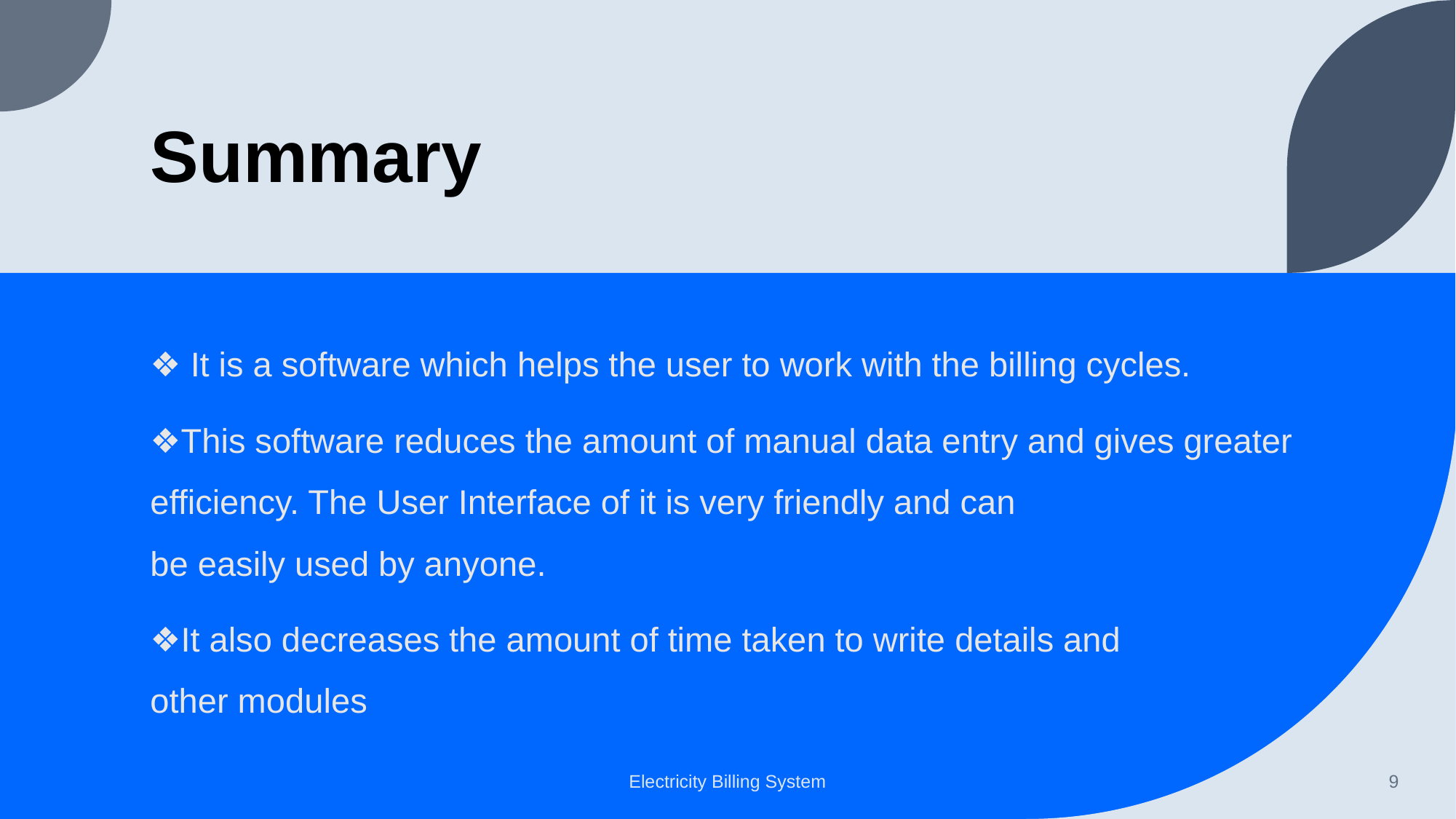

# Summary
❖ It is a software which helps the user to work with the billing cycles.
❖This software reduces the amount of manual data entry and gives greater efficiency. The User Interface of it is very friendly and can be easily used by anyone.
❖It also decreases the amount of time taken to write details and other modules

Electricity Billing System
9